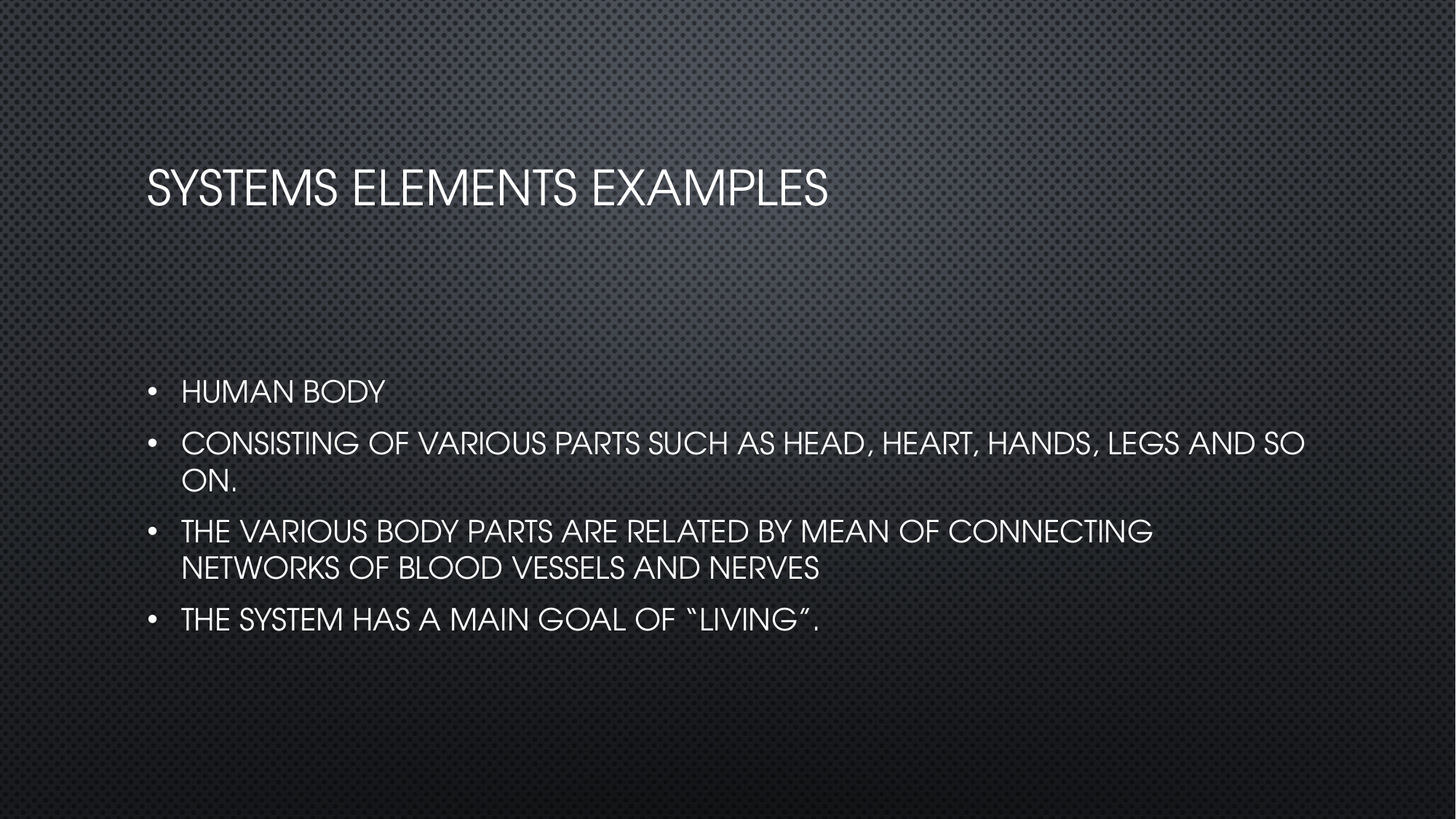

# Systems Elements Examples
human body
consisting of various parts such as head, heart, hands, legs and so on.
The various body parts are related by mean of connecting networks of blood vessels and nerves
the system has a main goal of “living”.